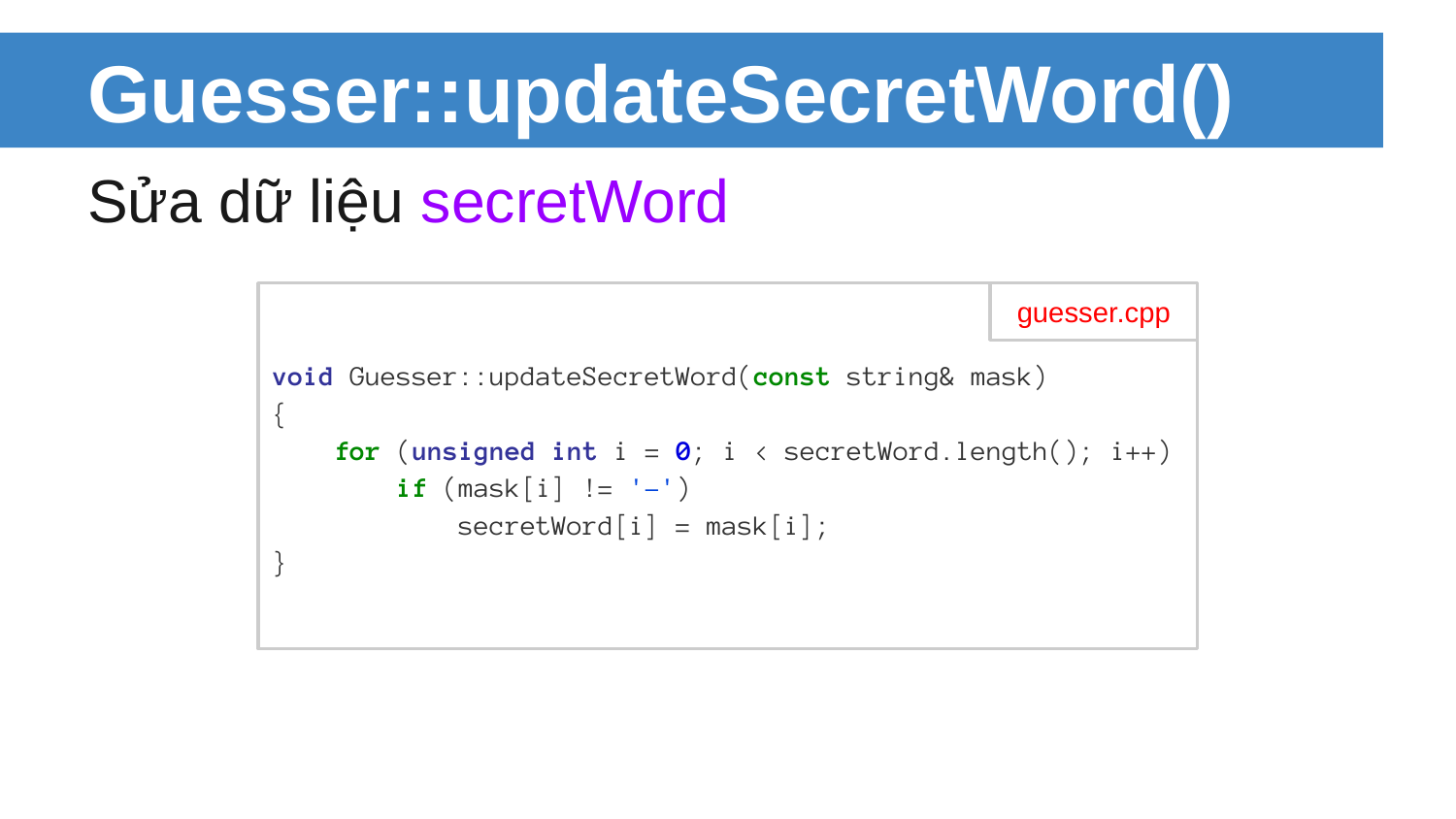

# Guesser::updateSecretWord()
Sửa dữ liệu secretWord
void Guesser::updateSecretWord(const string& mask)
{
    for (unsigned int i = 0; i < secretWord.length(); i++)
        if (mask[i] != '-')
            secretWord[i] = mask[i];
}
guesser.cpp